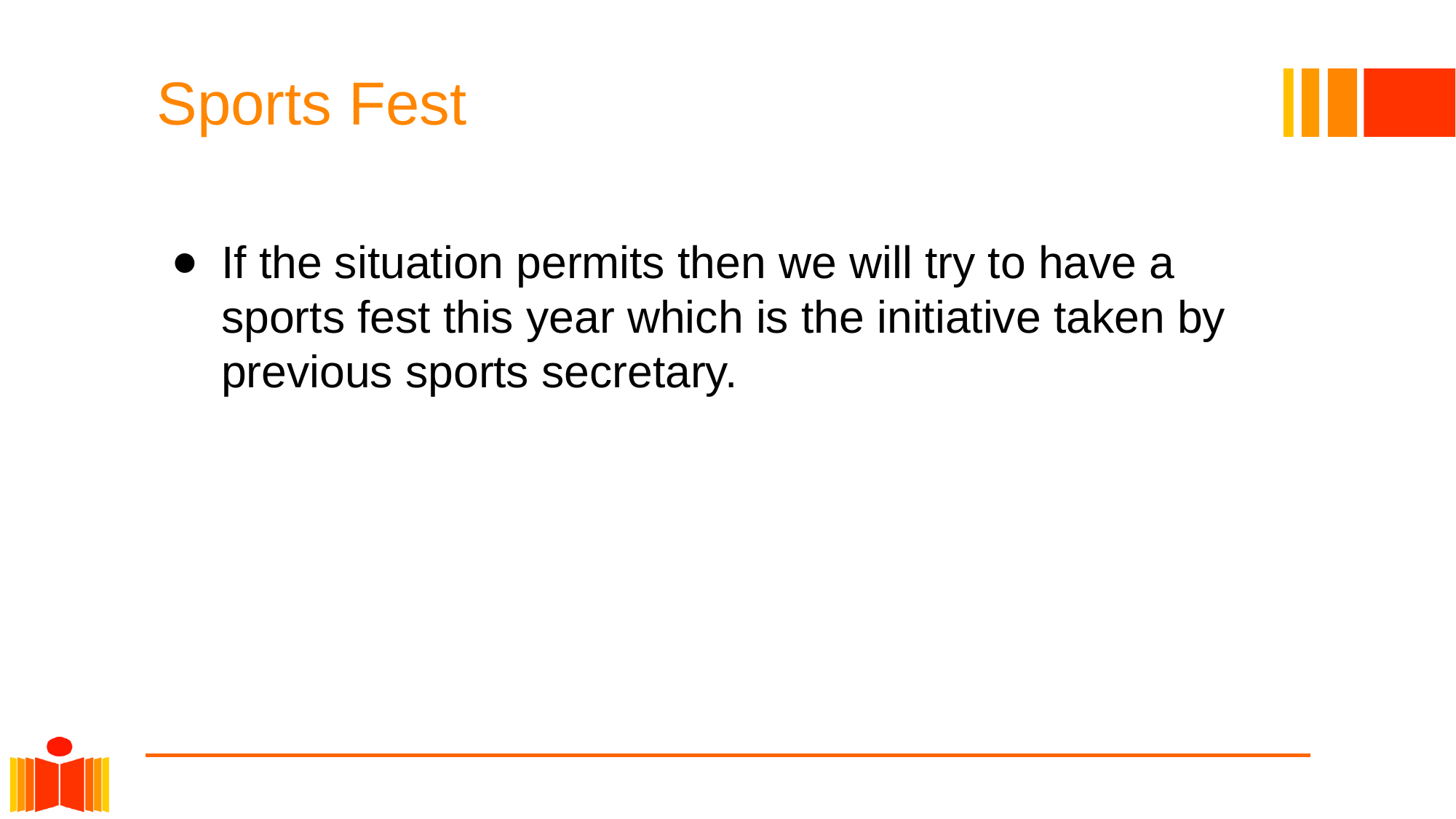

# Sports Fest
If the situation permits then we will try to have a sports fest this year which is the initiative taken by previous sports secretary.